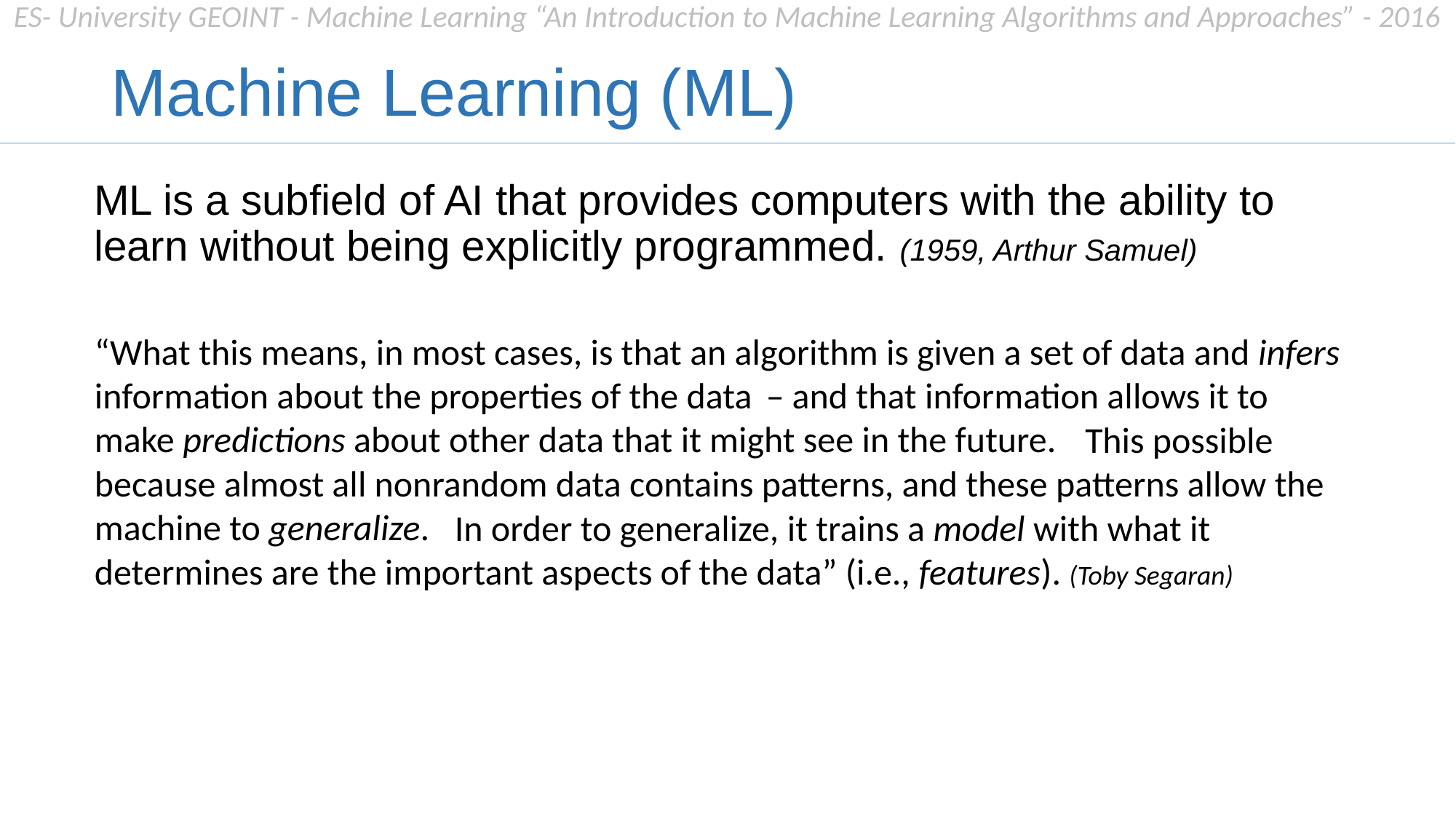

# Machine Learning (ML)

ML is a subfield of AI that provides computers with the ability to learn without being explicitly programmed. (1959, Arthur Samuel)

“What this means, in most cases, is that an algorithm is given a set of data and infers information about the properties of the data
                                                                                  – and that information allows it to make predictions about other data that it might see in the future.
                                                                                                                         This possible because almost all nonrandom data contains patterns, and these patterns allow the machine to generalize.
                                            In order to generalize, it trains a model with what it determines are the important aspects of the data” (i.e., features). (Toby Segaran)